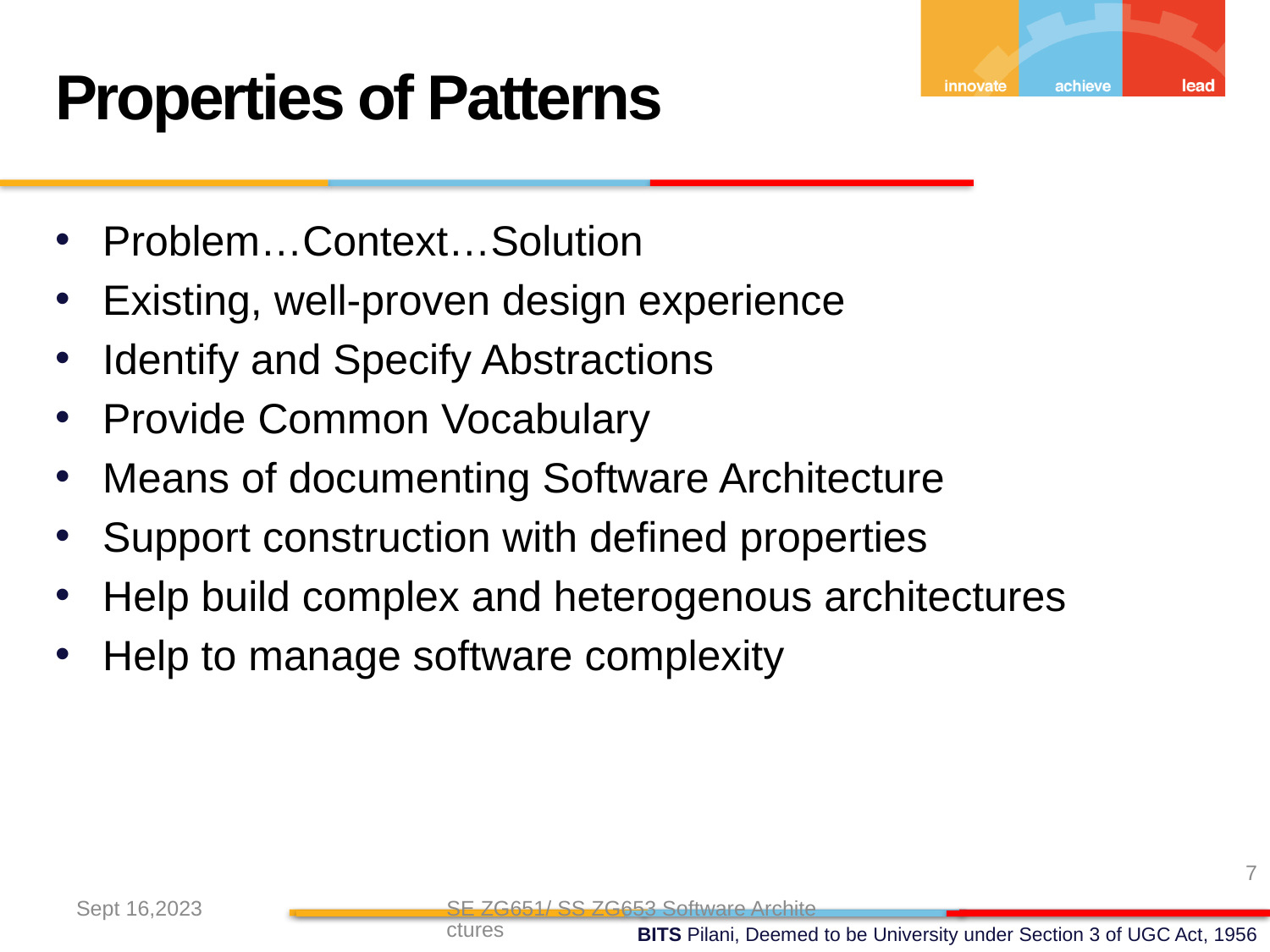

Properties of Patterns
Problem…Context…Solution
Existing, well-proven design experience
Identify and Specify Abstractions
Provide Common Vocabulary
Means of documenting Software Architecture
Support construction with defined properties
Help build complex and heterogenous architectures
Help to manage software complexity
7
Sept 16,2023
SE ZG651/ SS ZG653 Software Architectures